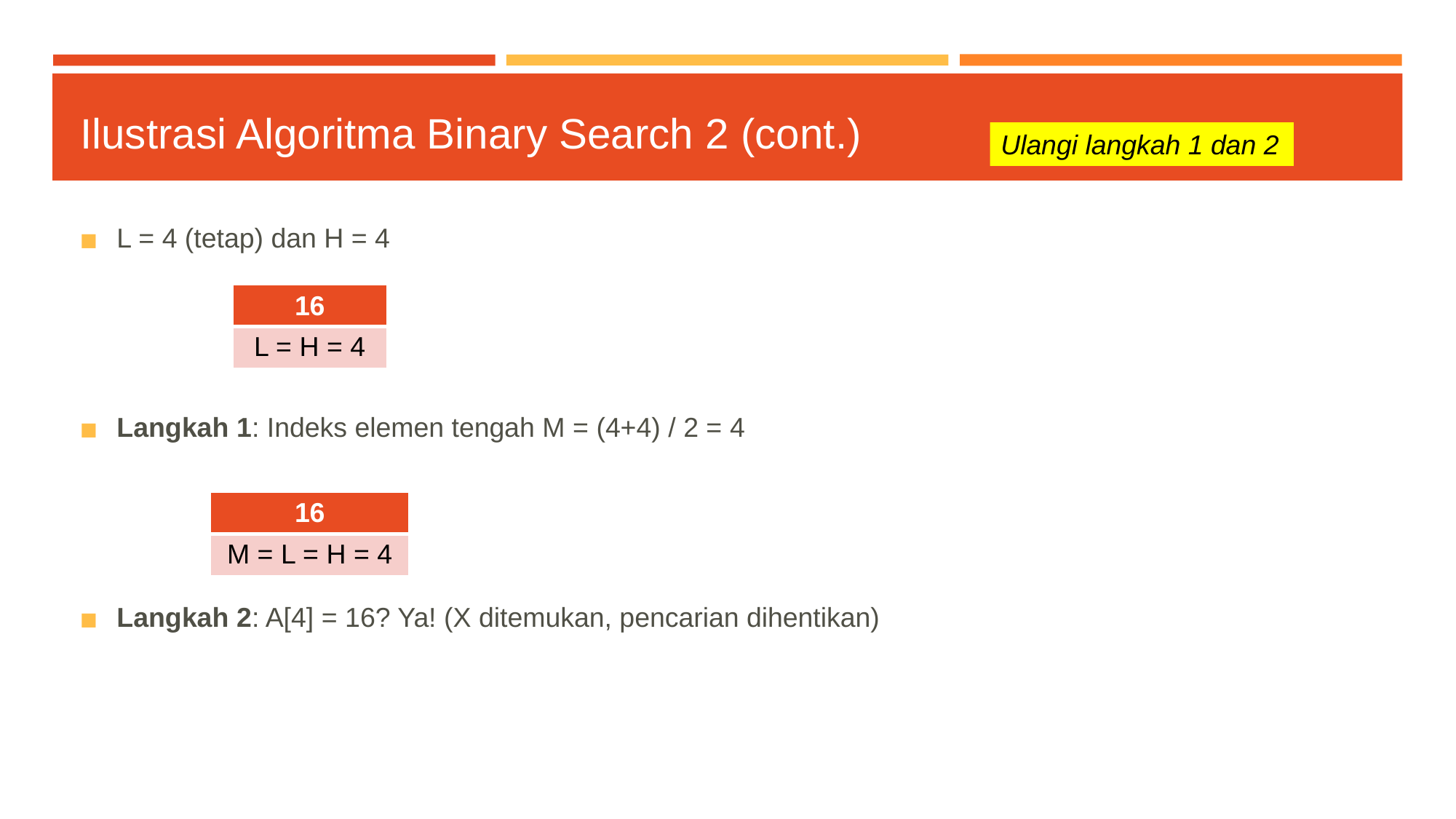

# Ilustrasi Algoritma Binary Search 2 (cont.)
Ulangi langkah 1 dan 2
L = 4 (tetap) dan H = 4

Langkah 1: Indeks elemen tengah M = (4+4) / 2 = 4

Langkah 2: A[4] = 16? Ya! (X ditemukan, pencarian dihentikan)

| 16 |
| --- |
| L = H = 4 |
| 16 |
| --- |
| M = L = H = 4 |